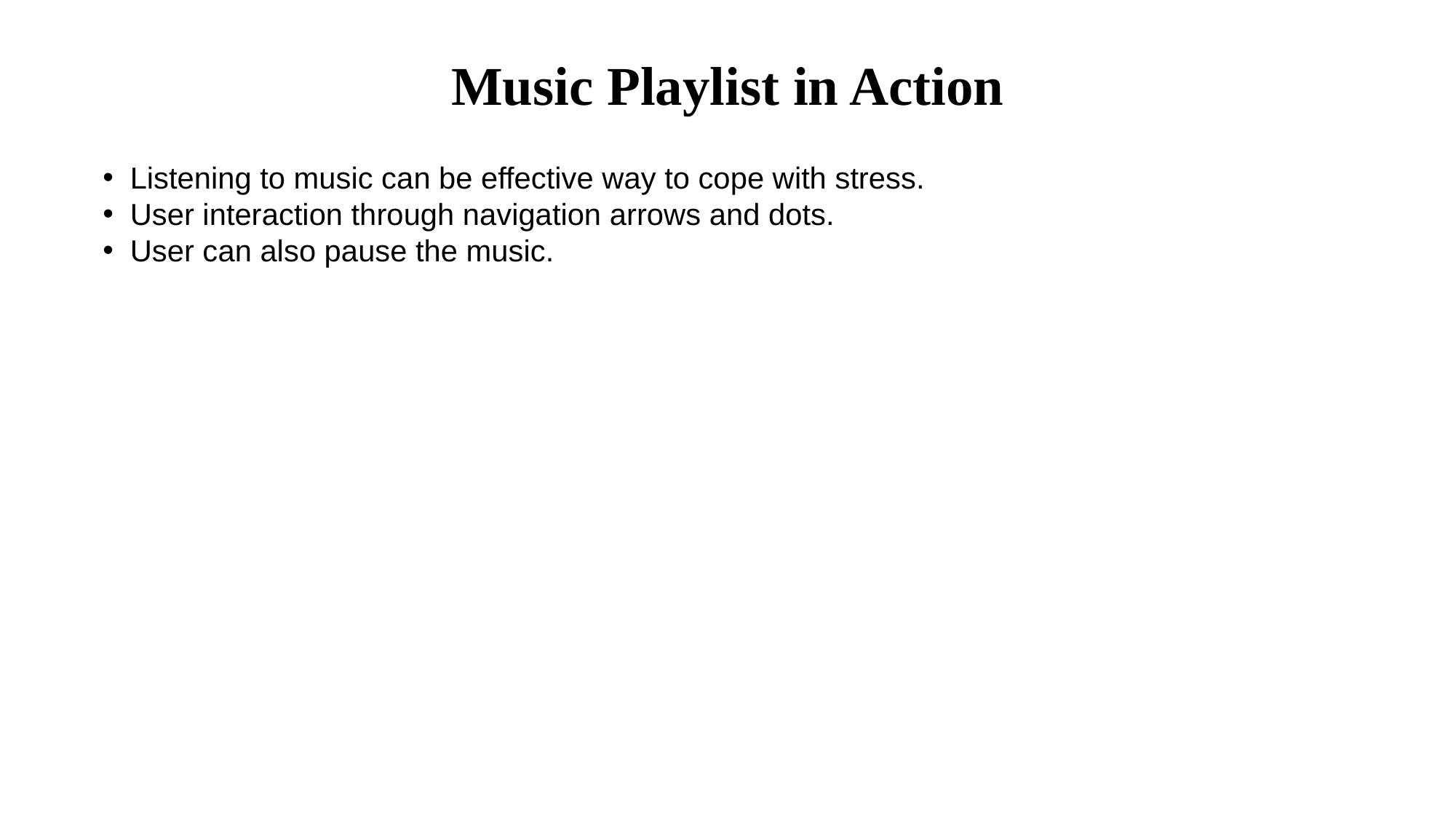

# Music Playlist in Action
Listening to music can be effective way to cope with stress.
User interaction through navigation arrows and dots.
User can also pause the music.